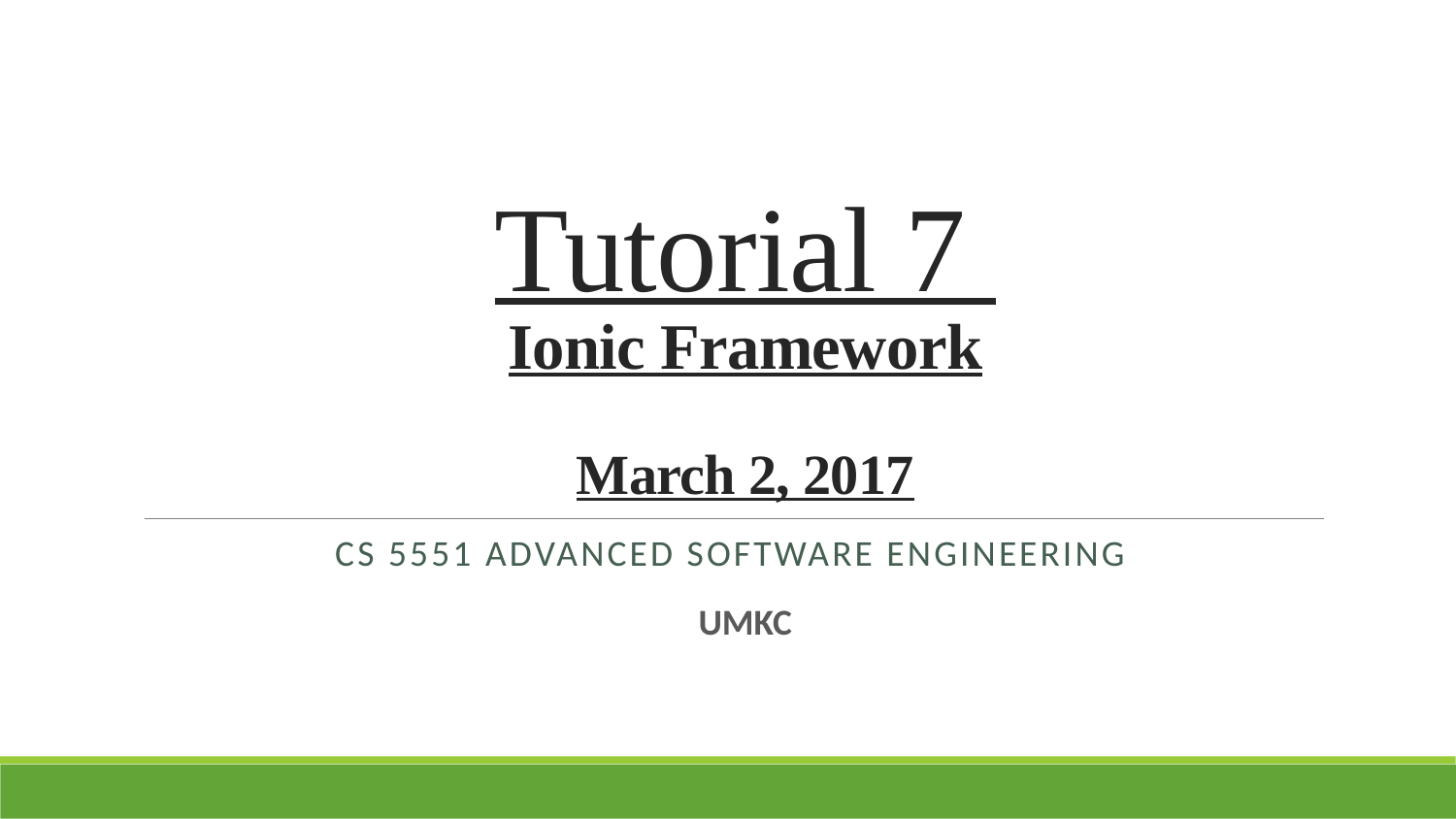

# Tutorial 7
Ionic Framework
March 2, 2017
CS 5551 Advanced Software Engineering
UMKC